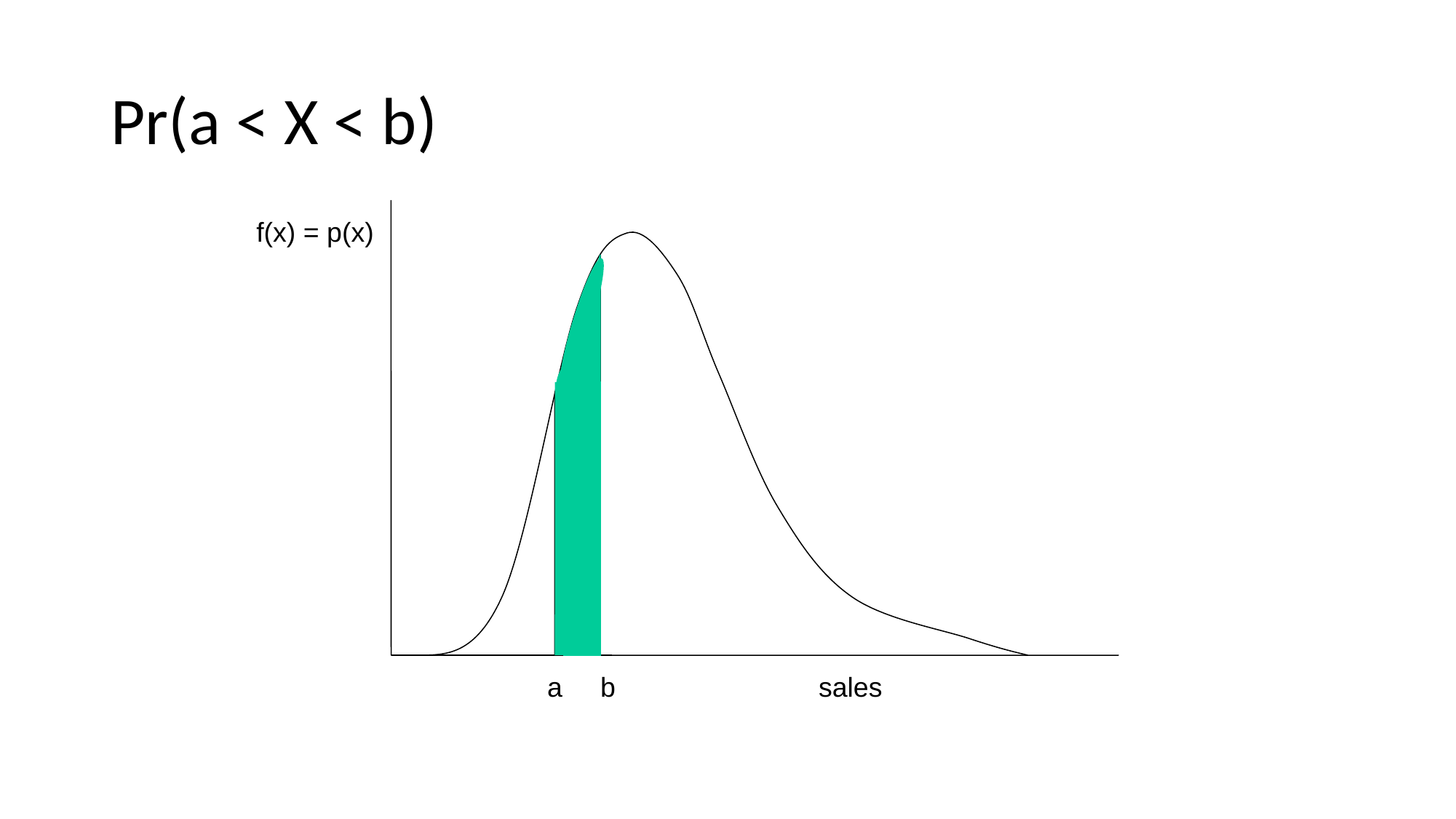

# Pr(a < X < b)

f(x) = p(x)

sales

a     b